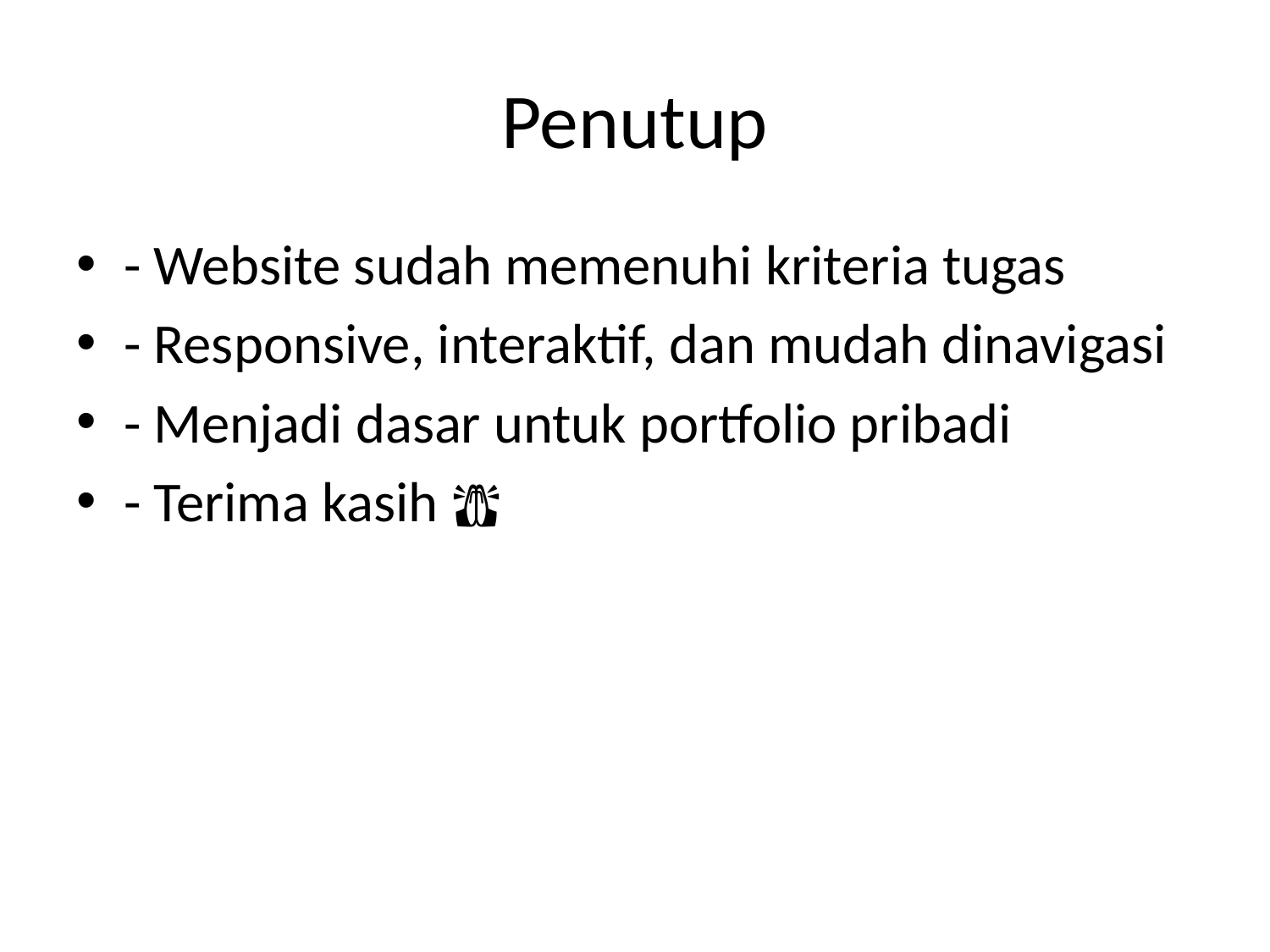

# Penutup
- Website sudah memenuhi kriteria tugas
- Responsive, interaktif, dan mudah dinavigasi
- Menjadi dasar untuk portfolio pribadi
- Terima kasih 🙏